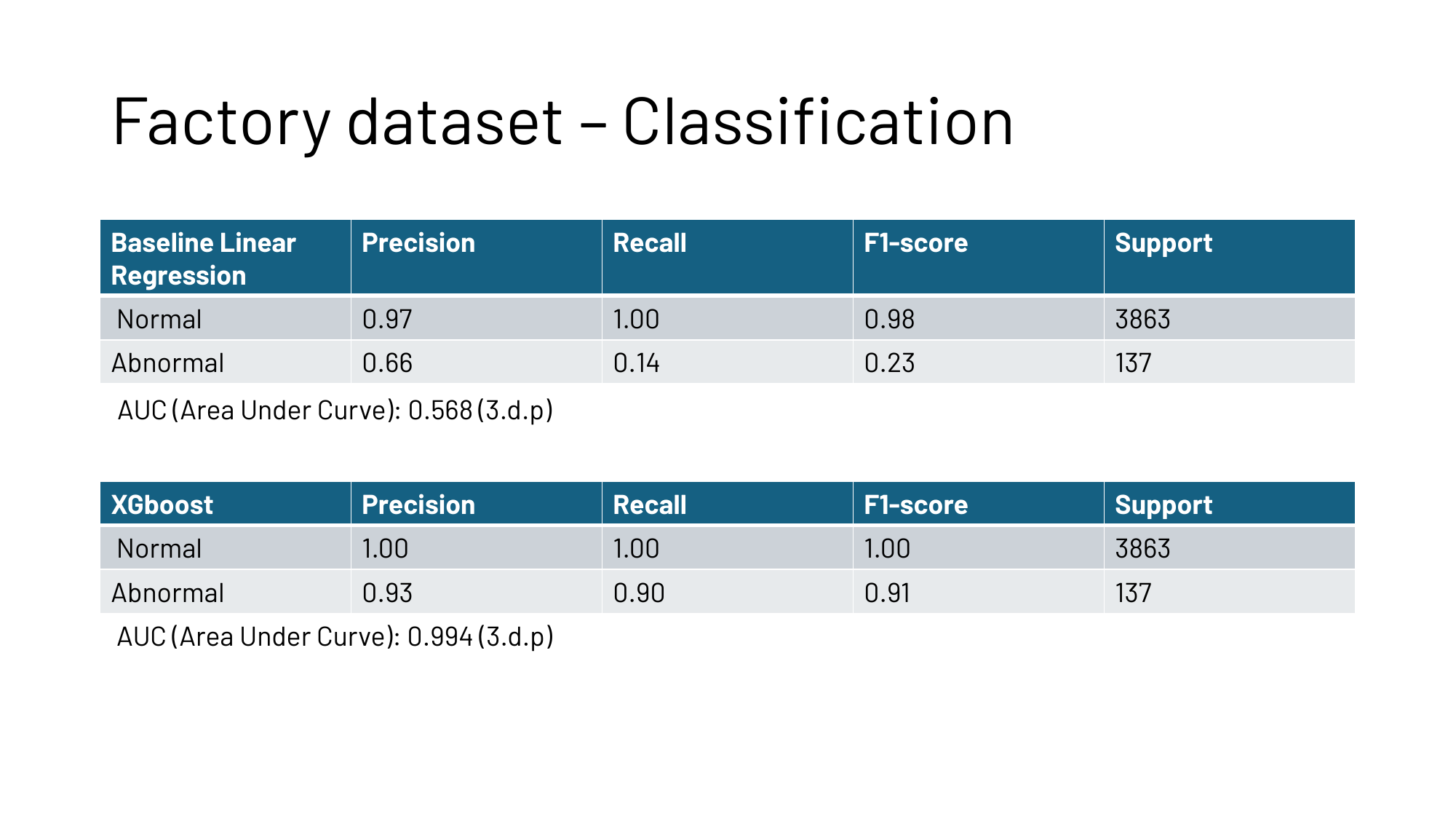

# Factory dataset – Classification
| Baseline Linear Regression | Precision | Recall | F1-score | Support |
| --- | --- | --- | --- | --- |
| Normal | 0.97 | 1.00 | 0.98 | 3863 |
| Abnormal | 0.66 | 0.14 | 0.23 | 137 |
AUC (Area Under Curve): 0.568 (3.d.p)
| XGboost | Precision | Recall | F1-score | Support |
| --- | --- | --- | --- | --- |
| Normal | 1.00 | 1.00 | 1.00 | 3863 |
| Abnormal | 0.93 | 0.90 | 0.91 | 137 |
AUC (Area Under Curve): 0.994 (3.d.p)